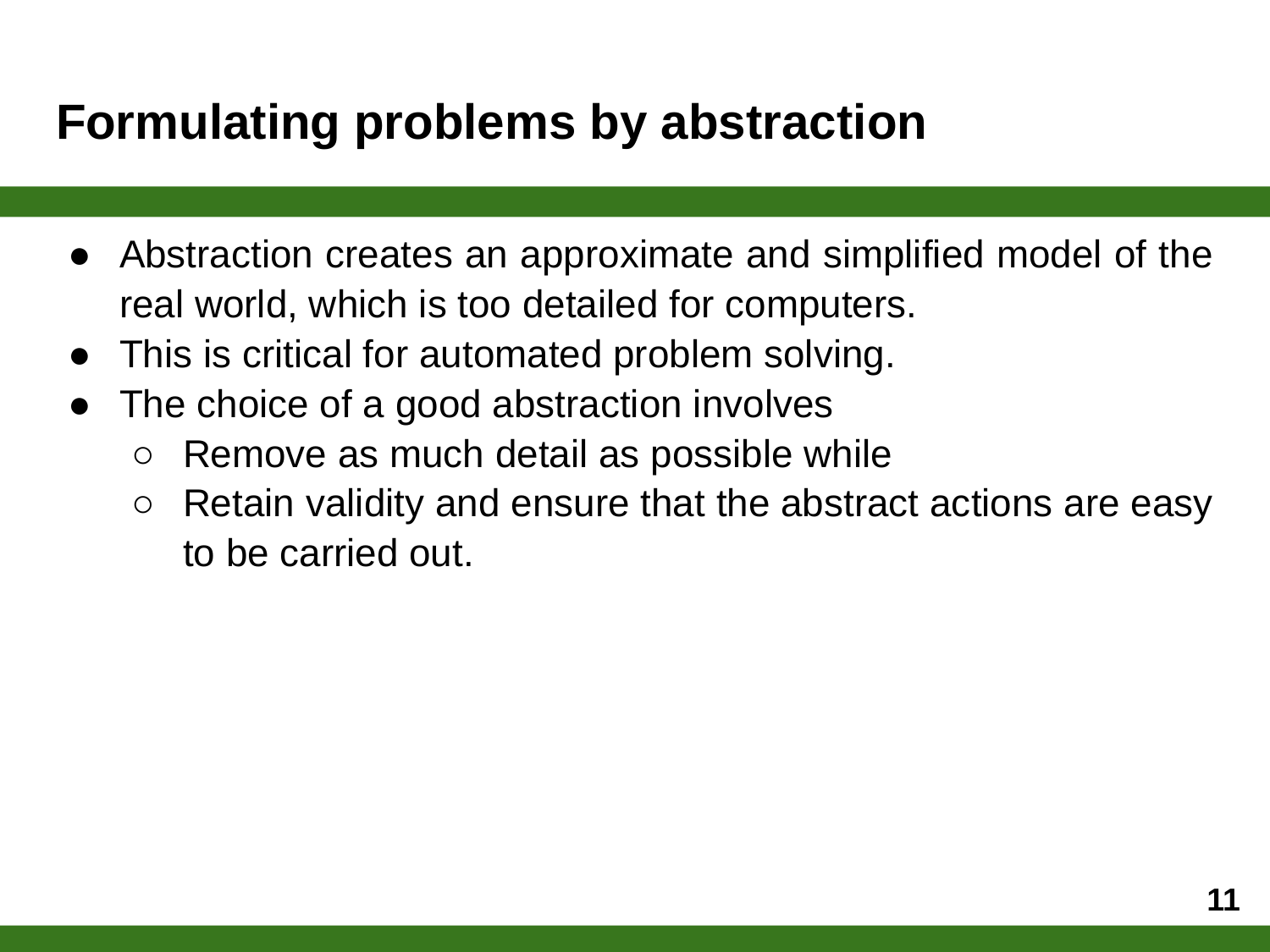

# Formulating problems by abstraction
Abstraction creates an approximate and simplified model of the real world, which is too detailed for computers.
This is critical for automated problem solving.
The choice of a good abstraction involves
Remove as much detail as possible while
Retain validity and ensure that the abstract actions are easy to be carried out.
11